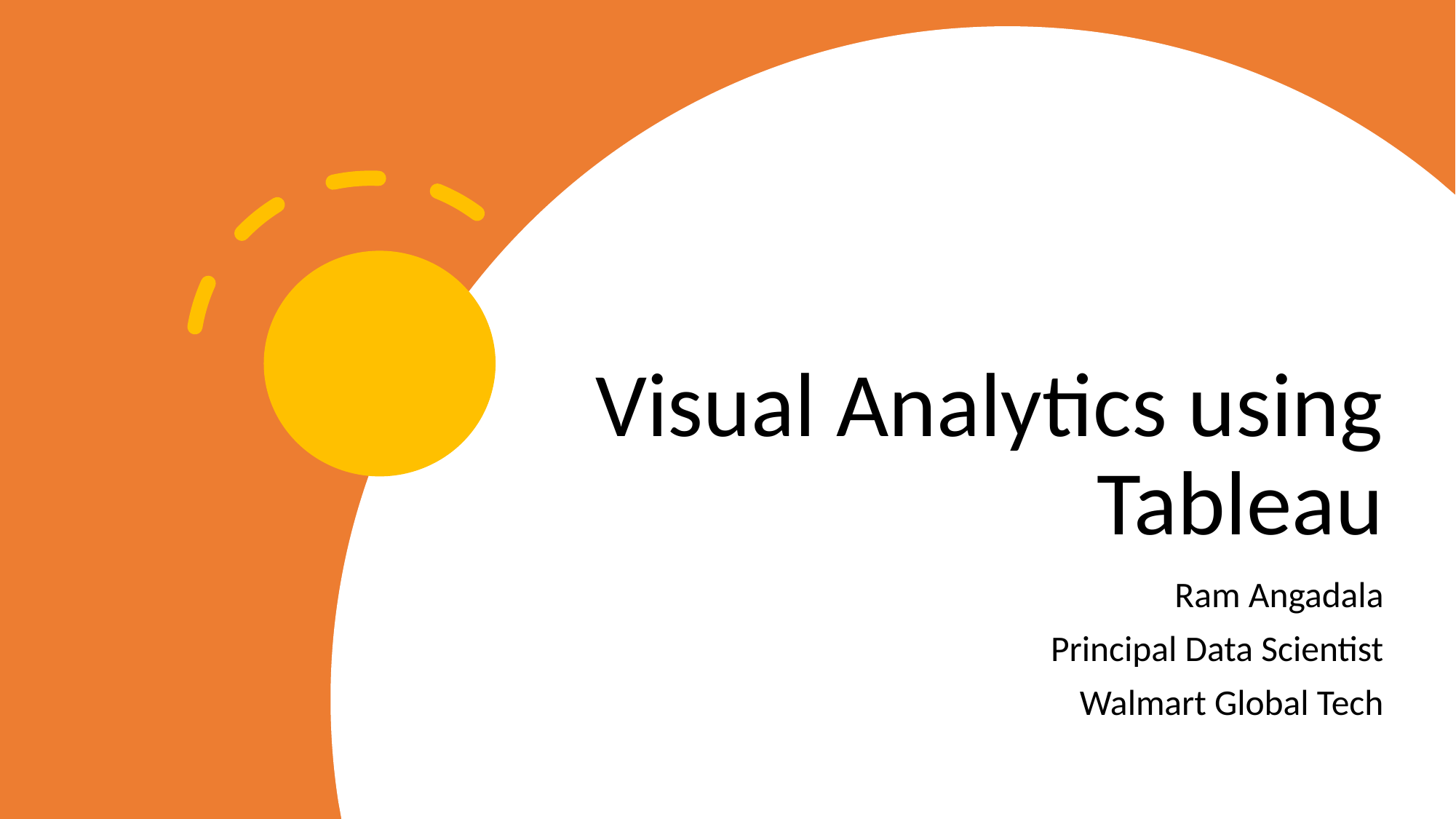

# Visual Analytics using Tableau

Ram Angadala
Principal Data Scientist
Walmart Global Tech